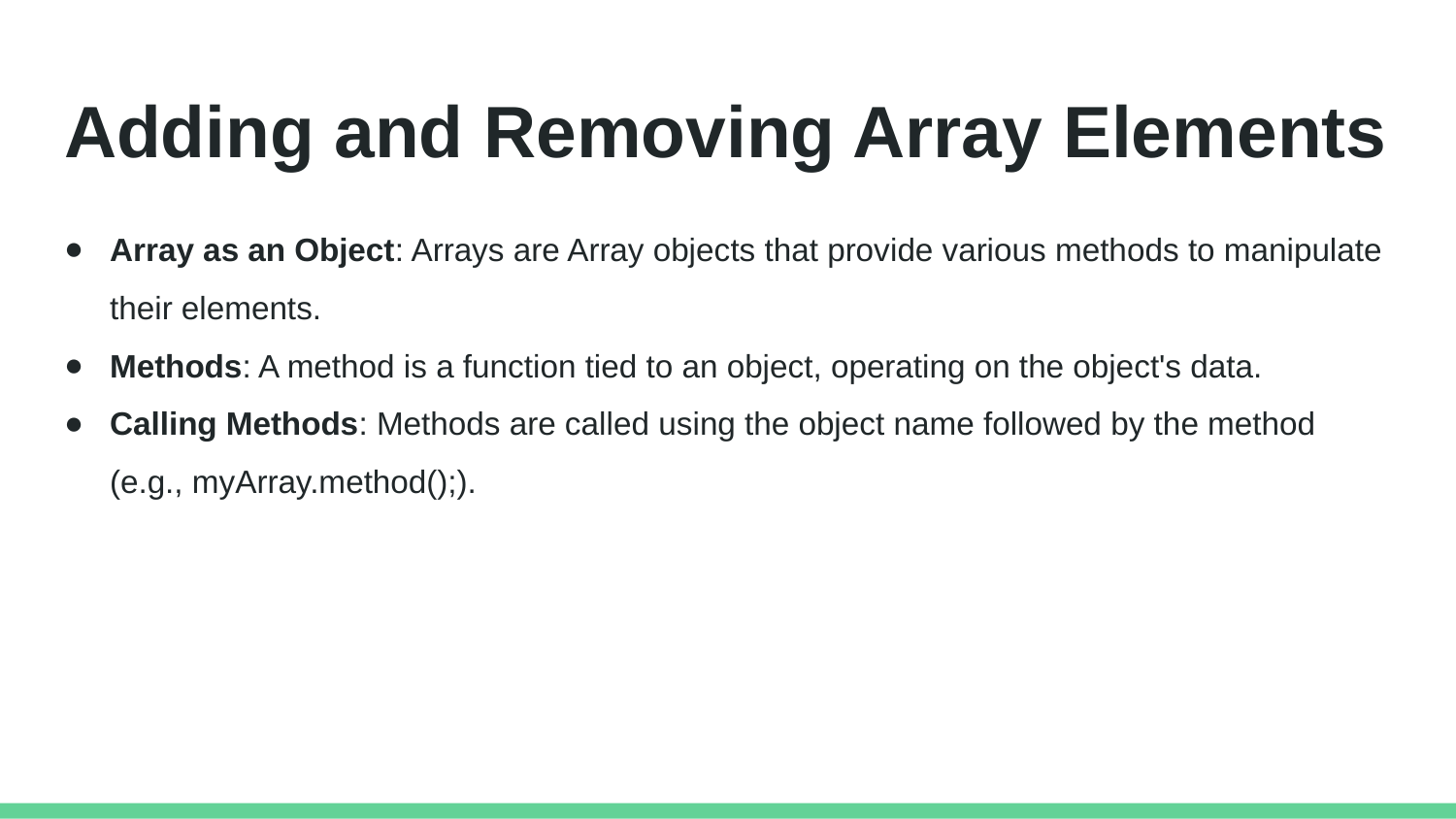

# Adding and Removing Array Elements
Array as an Object: Arrays are Array objects that provide various methods to manipulate their elements.
Methods: A method is a function tied to an object, operating on the object's data.
Calling Methods: Methods are called using the object name followed by the method (e.g., myArray.method();).